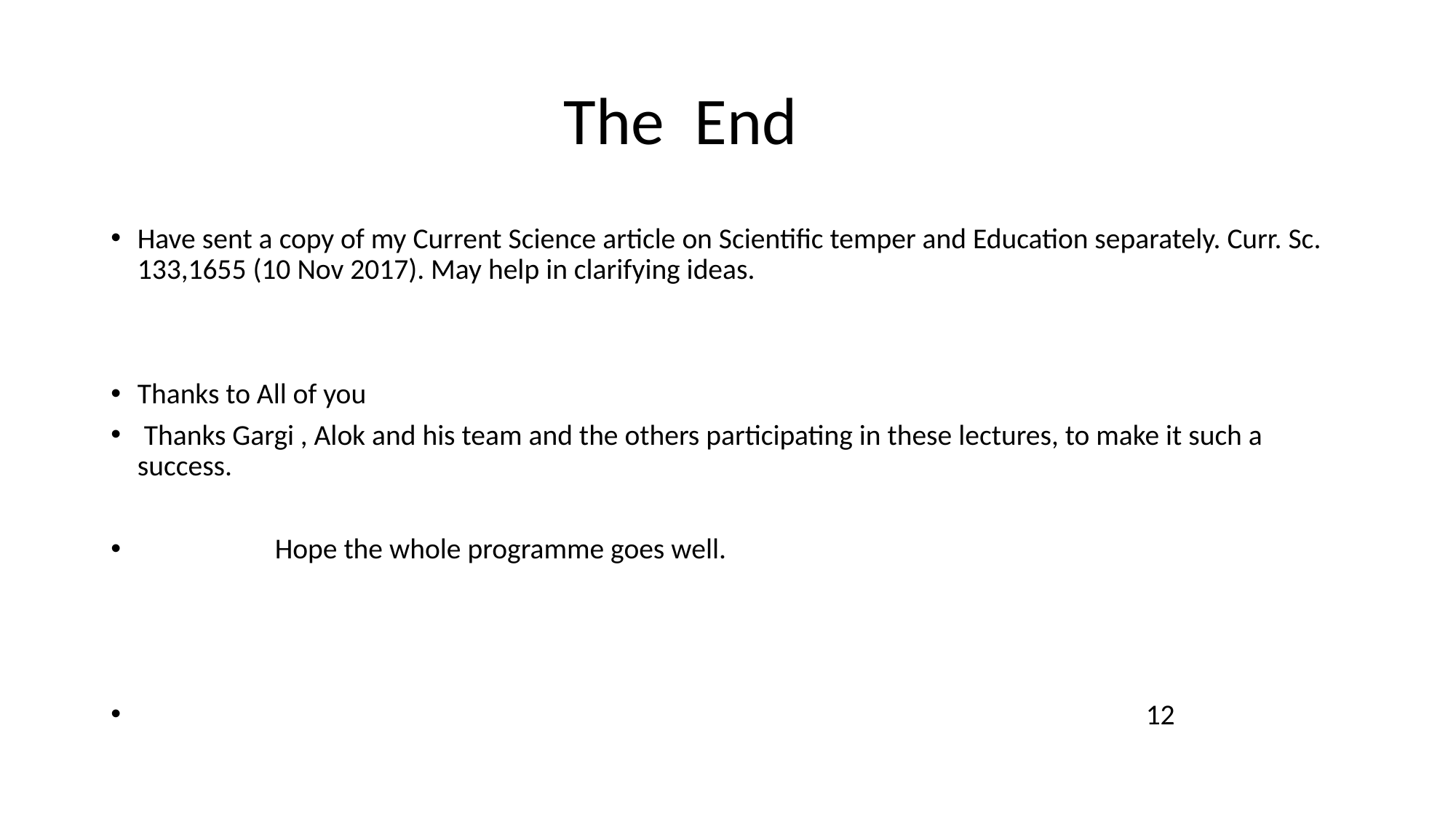

# The  End
Have sent a copy of my Current Science article on Scientific temper and Education separately. Curr. Sc. 133,1655 (10 Nov 2017). May help in clarifying ideas.

Thanks to All of you
 Thanks Gargi , Alok and his team and the others participating in these lectures, to make it such a success.

                     Hope the whole programme goes well.

                                                                                                                                                          12